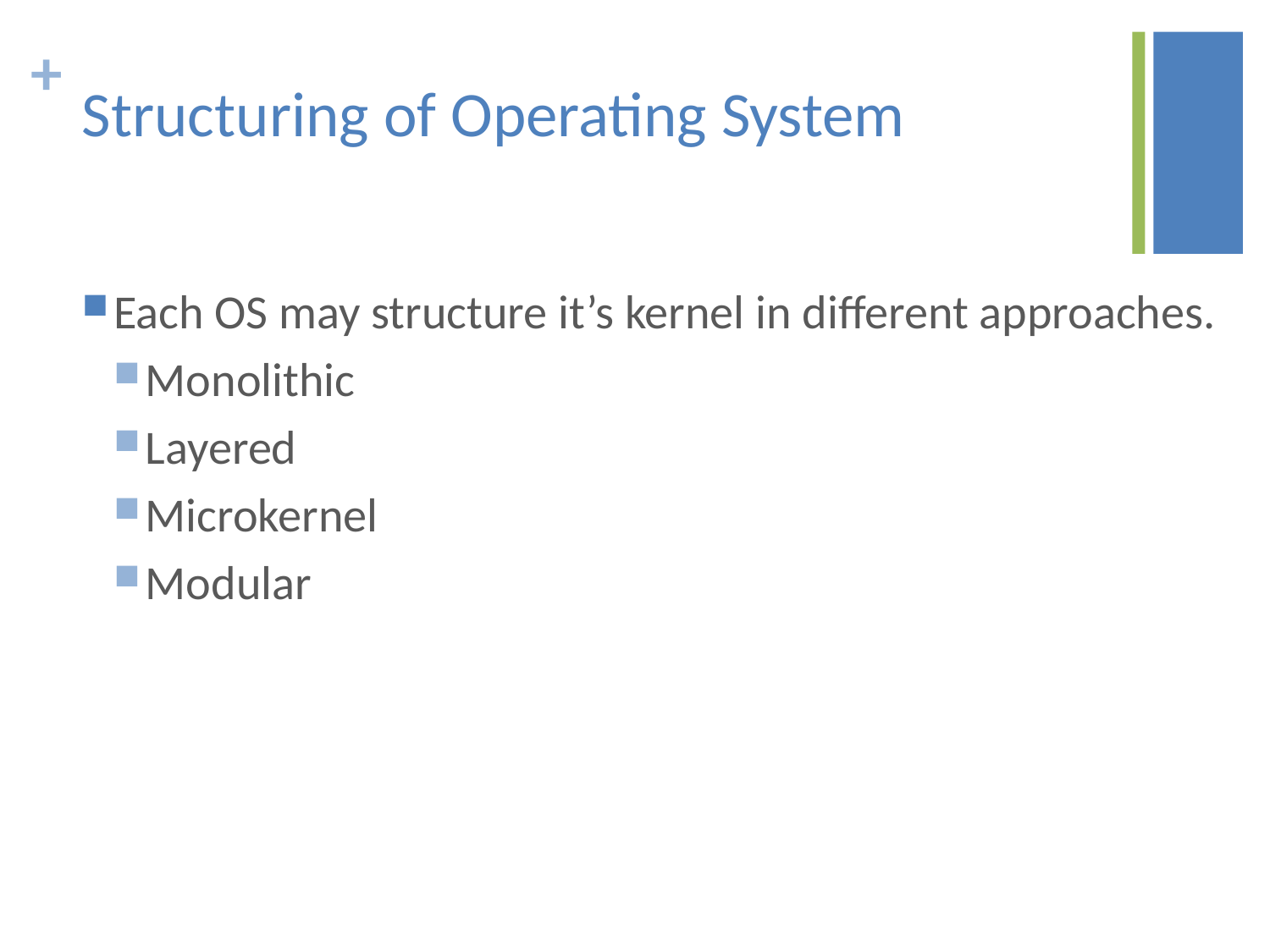

# Structuring of Operating System
Each OS may structure it’s kernel in different approaches.
Monolithic
Layered
Microkernel
Modular